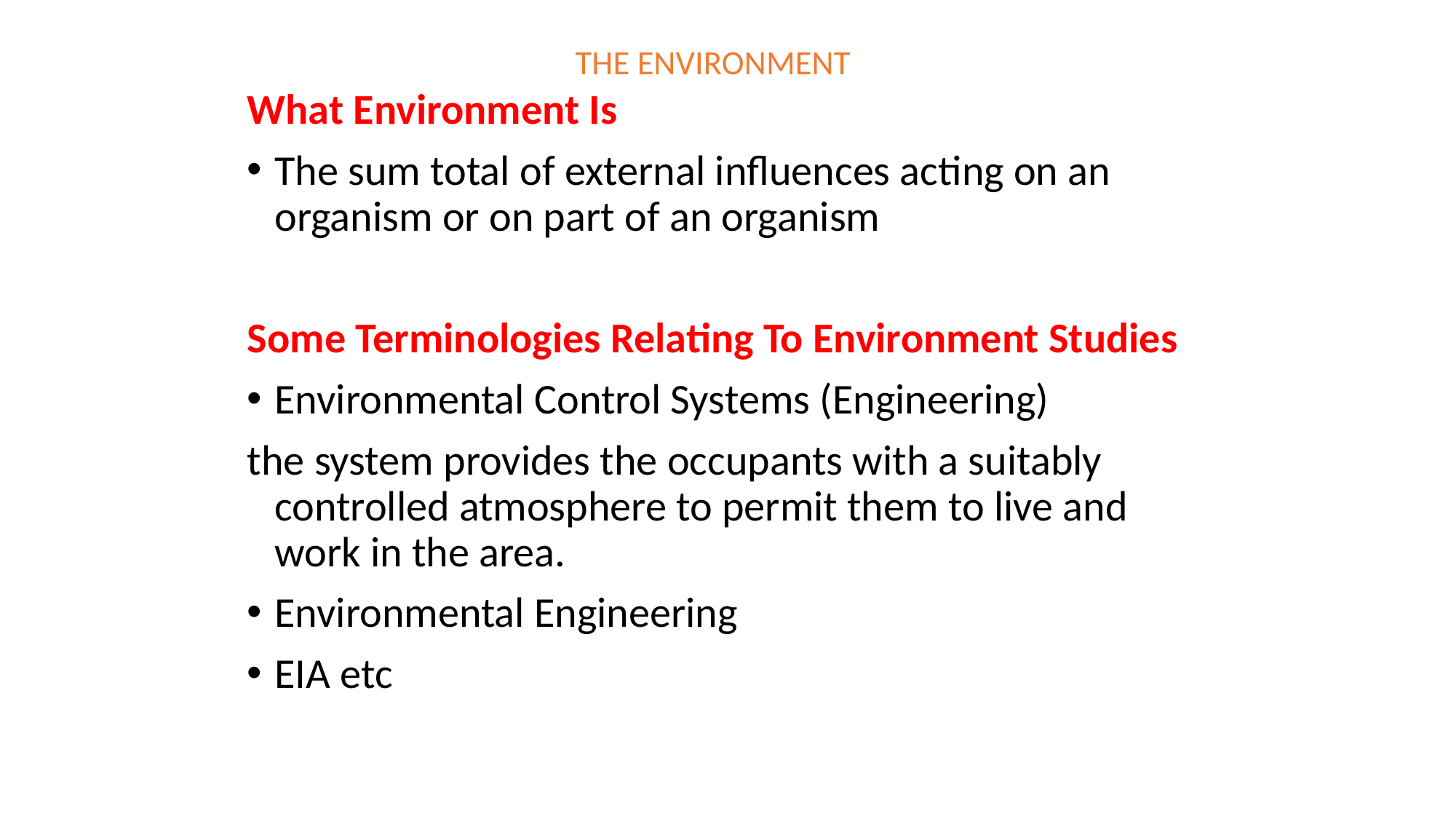

# THE ENVIRONMENT
What Environment Is
The sum total of external influences acting on an organism or on part of an organism

Some Terminologies Relating To Environment Studies
Environmental Control Systems (Engineering)
the system provides the occupants with a suitably controlled atmosphere to permit them to live and work in the area.
Environmental Engineering
EIA etc